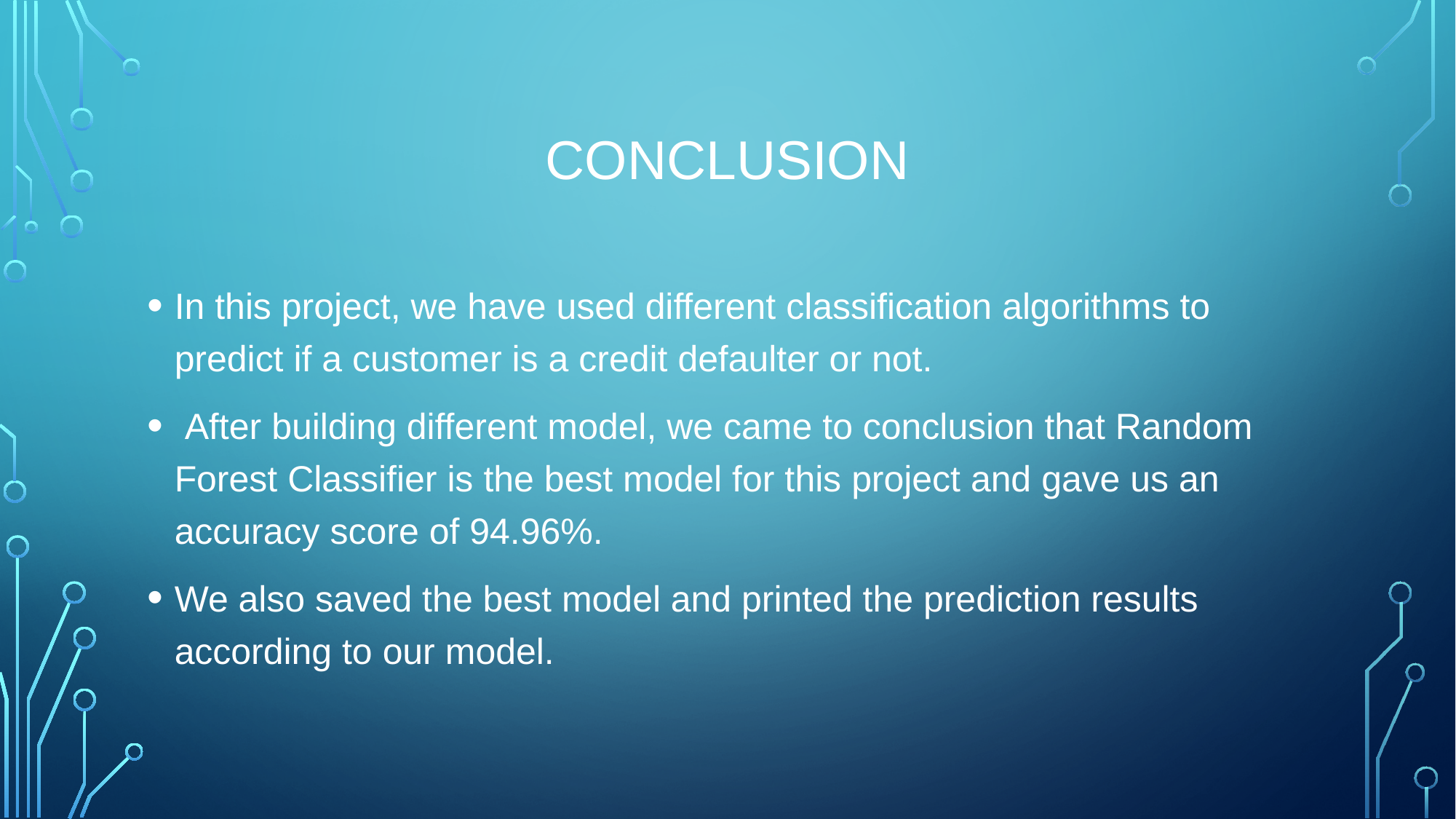

# Conclusion
In this project, we have used different classification algorithms to predict if a customer is a credit defaulter or not.
 After building different model, we came to conclusion that Random Forest Classifier is the best model for this project and gave us an accuracy score of 94.96%.
We also saved the best model and printed the prediction results according to our model.